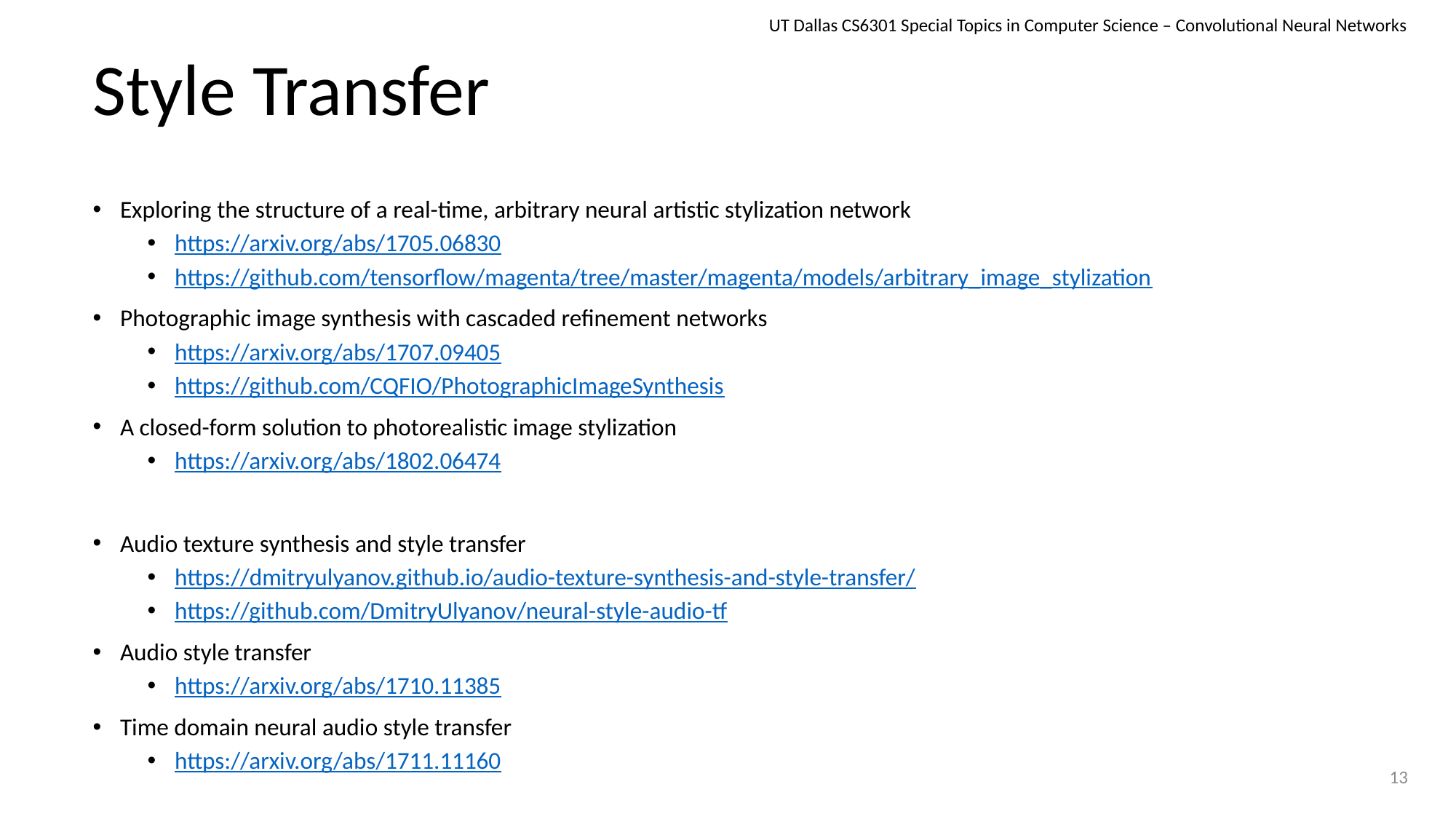

UT Dallas CS6301 Special Topics in Computer Science – Convolutional Neural Networks
# Style Transfer
Exploring the structure of a real-time, arbitrary neural artistic stylization network
https://arxiv.org/abs/1705.06830
https://github.com/tensorflow/magenta/tree/master/magenta/models/arbitrary_image_stylization
Photographic image synthesis with cascaded refinement networks
https://arxiv.org/abs/1707.09405
https://github.com/CQFIO/PhotographicImageSynthesis
A closed-form solution to photorealistic image stylization
https://arxiv.org/abs/1802.06474

Audio texture synthesis and style transfer
https://dmitryulyanov.github.io/audio-texture-synthesis-and-style-transfer/
https://github.com/DmitryUlyanov/neural-style-audio-tf
Audio style transfer
https://arxiv.org/abs/1710.11385
Time domain neural audio style transfer
https://arxiv.org/abs/1711.11160
13